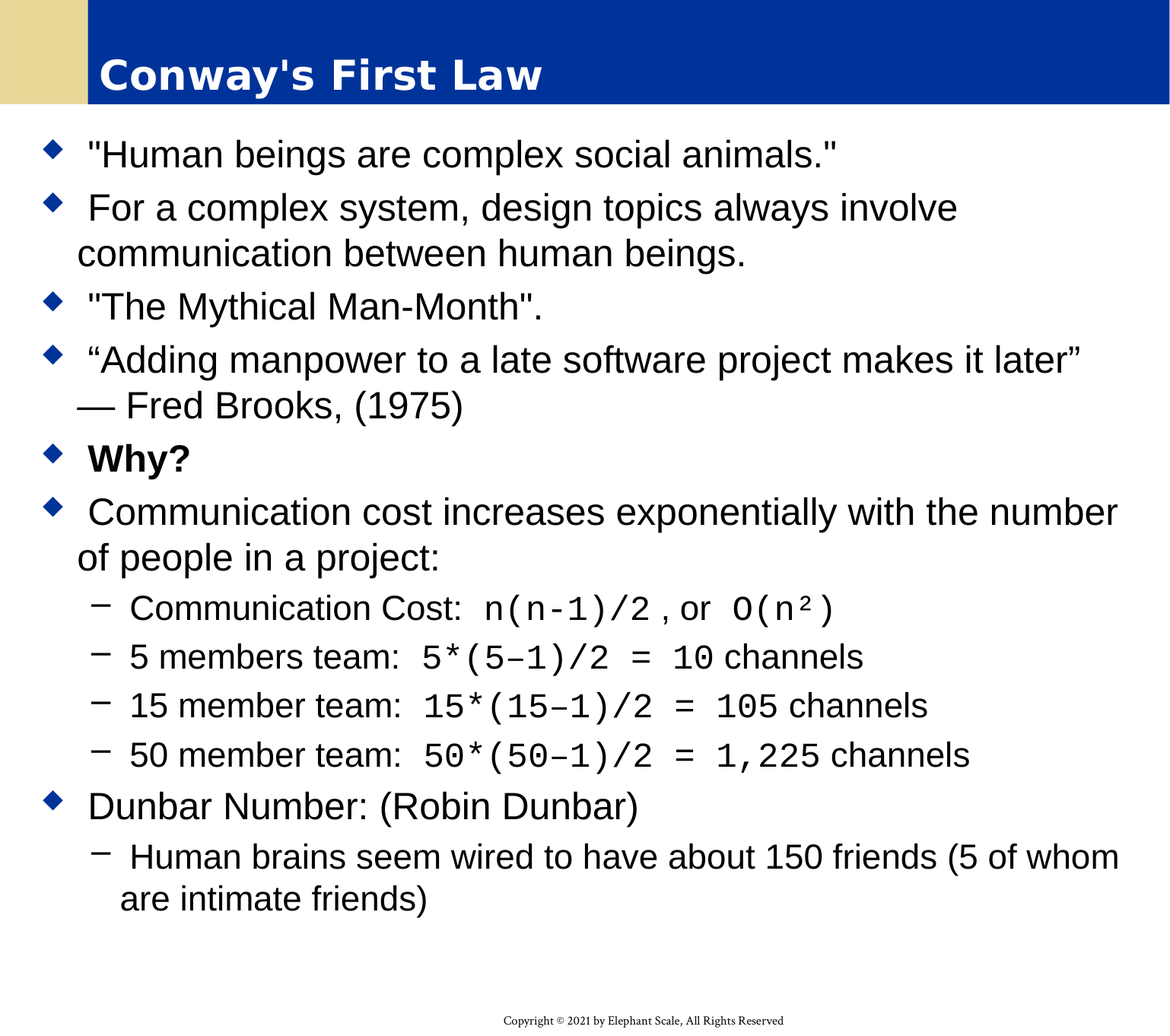

# Conway's First Law
 "Human beings are complex social animals."
 For a complex system, design topics always involve communication between human beings.
 "The Mythical Man-Month".
 “Adding manpower to a late software project makes it later” — Fred Brooks, (1975)
 Why?
 Communication cost increases exponentially with the number of people in a project:
 Communication Cost: n(n-1)/2 , or O(n²)
 5 members team: 5*(5–1)/2 = 10 channels
 15 member team: 15*(15–1)/2 = 105 channels
 50 member team: 50*(50–1)/2 = 1,225 channels
 Dunbar Number: (Robin Dunbar)
 Human brains seem wired to have about 150 friends (5 of whom are intimate friends)
Copyright © 2021 by Elephant Scale, All Rights Reserved